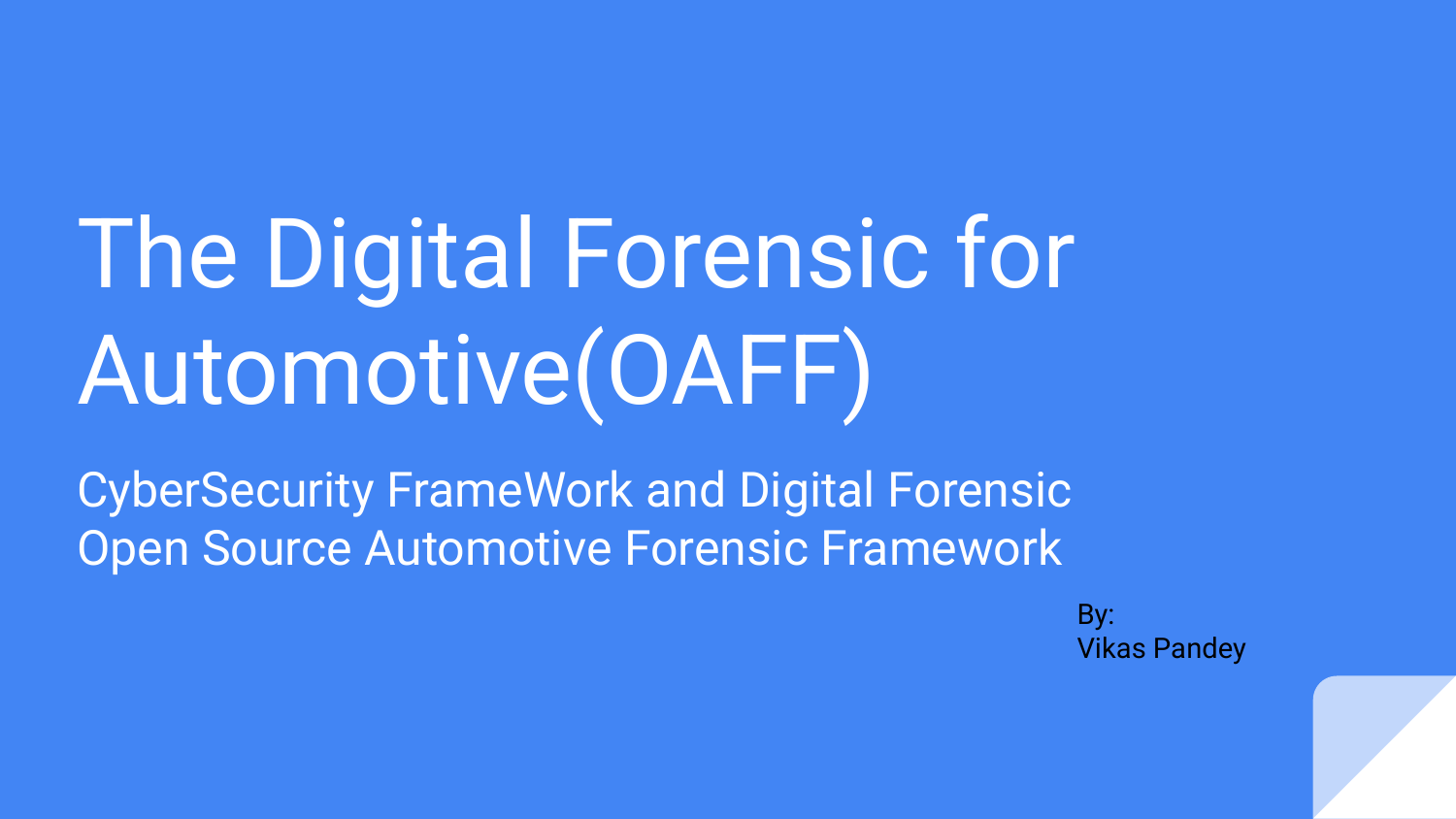

# The Digital Forensic for Automotive(OAFF)
CyberSecurity FrameWork and Digital Forensic
Open Source Automotive Forensic Framework
By:
Vikas Pandey